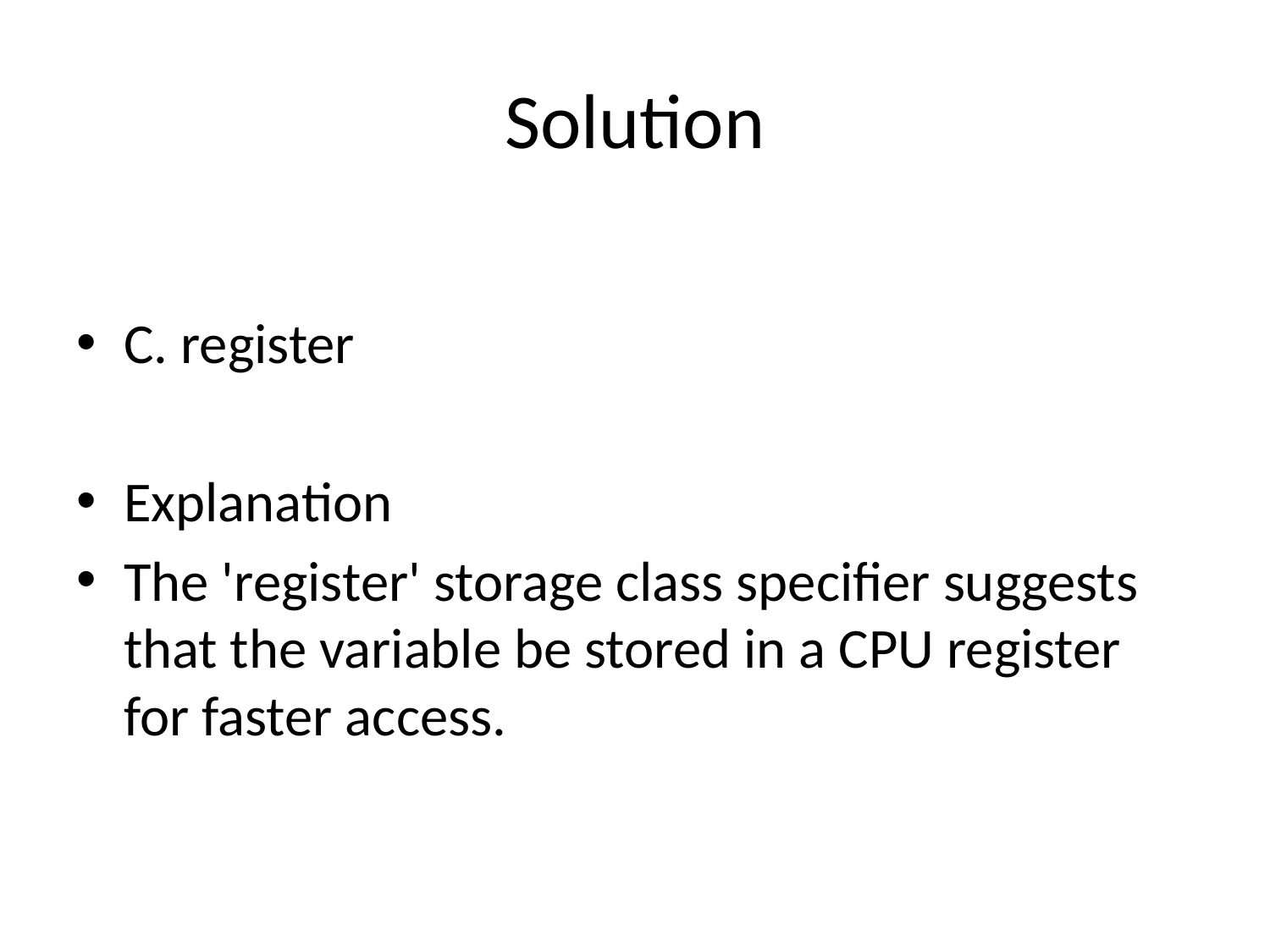

# Solution

C. register

Explanation
The 'register' storage class specifier suggests that the variable be stored in a CPU register for faster access.